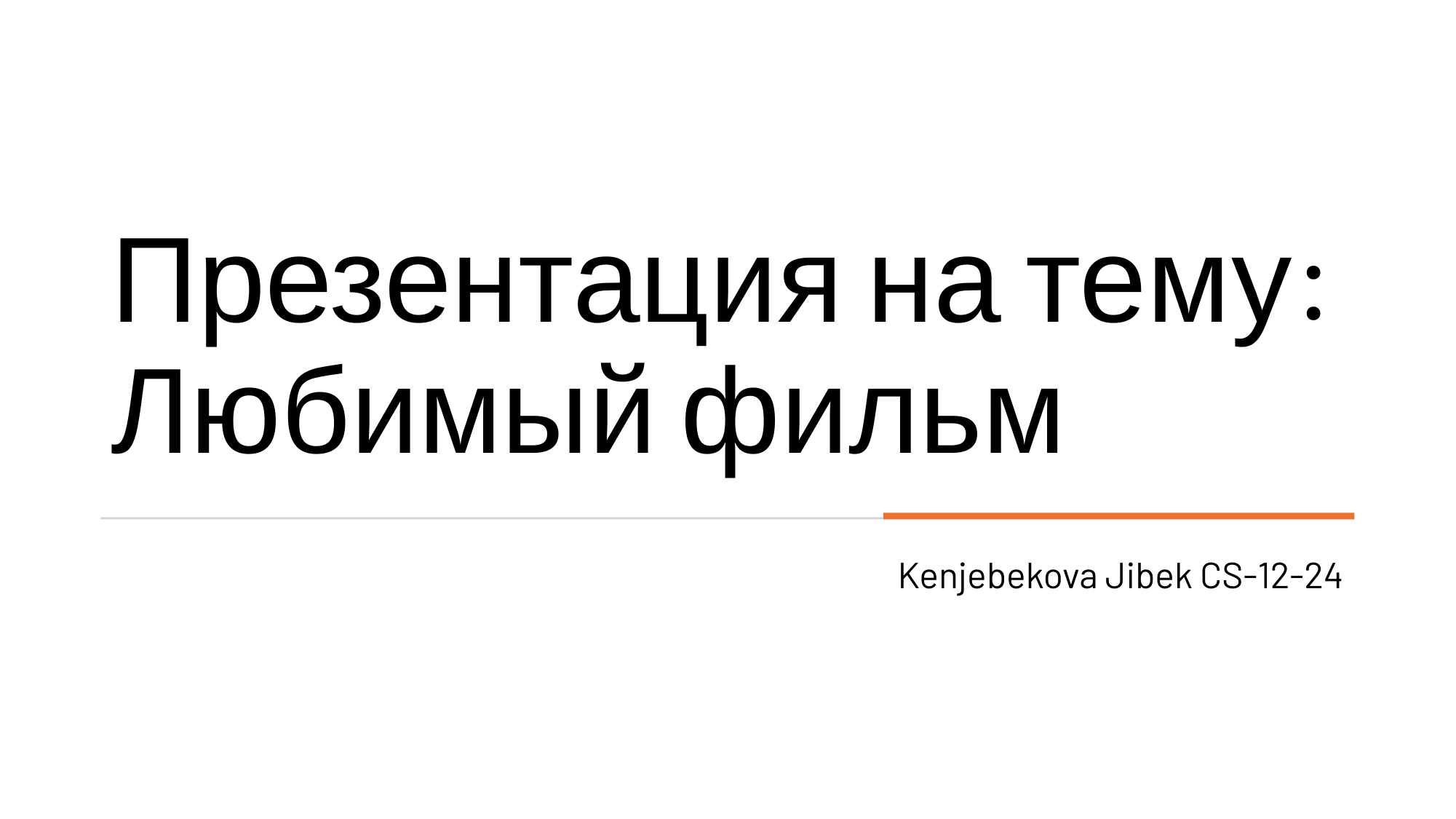

# Презентация на тему: Любимый фильм

Kenjebekova Jibek CS-12-24